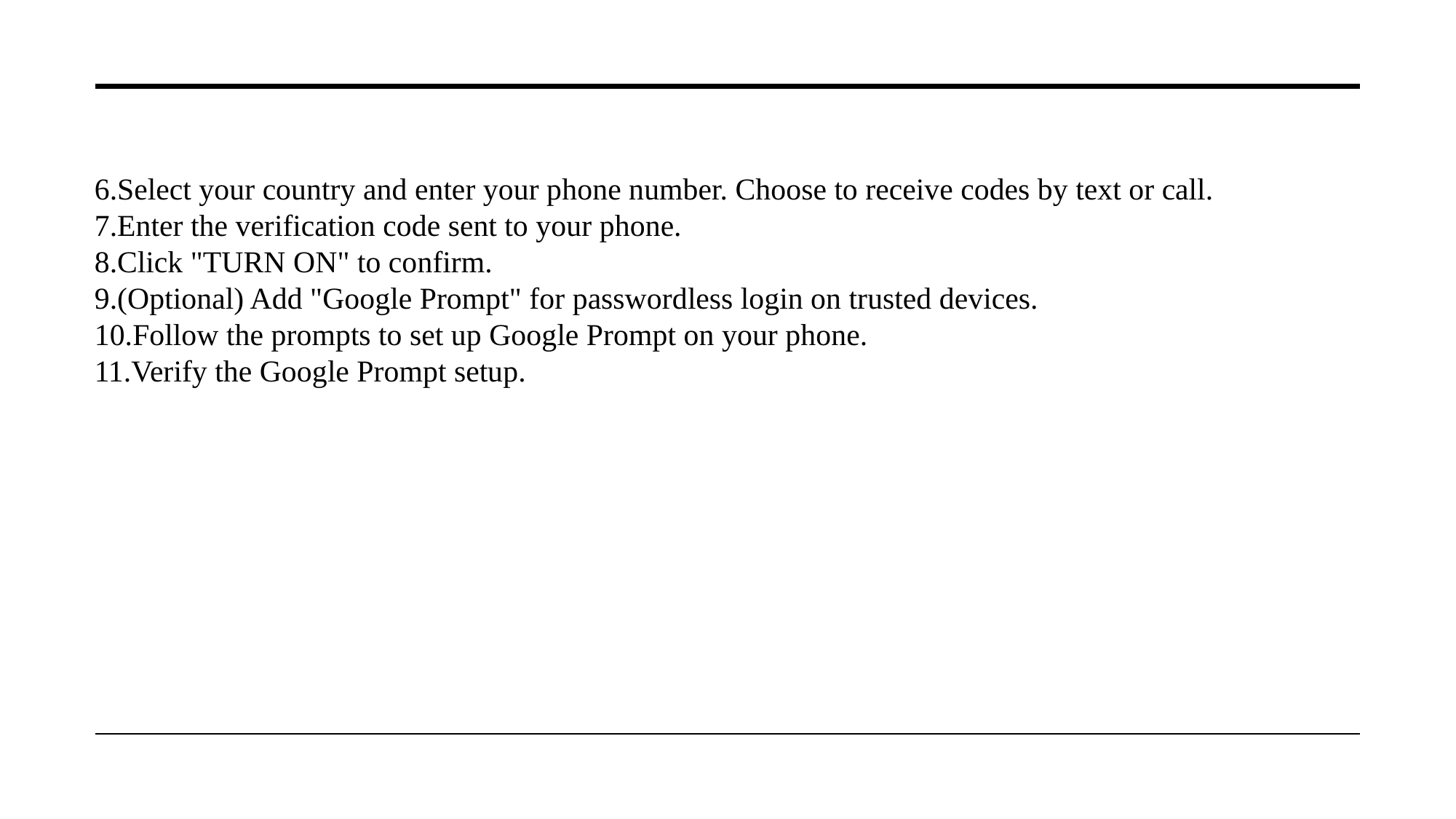

6.Select your country and enter your phone number. Choose to receive codes by text or call.
7.Enter the verification code sent to your phone.
8.Click "TURN ON" to confirm.
9.(Optional) Add "Google Prompt" for passwordless login on trusted devices.
10.Follow the prompts to set up Google Prompt on your phone.
11.Verify the Google Prompt setup.